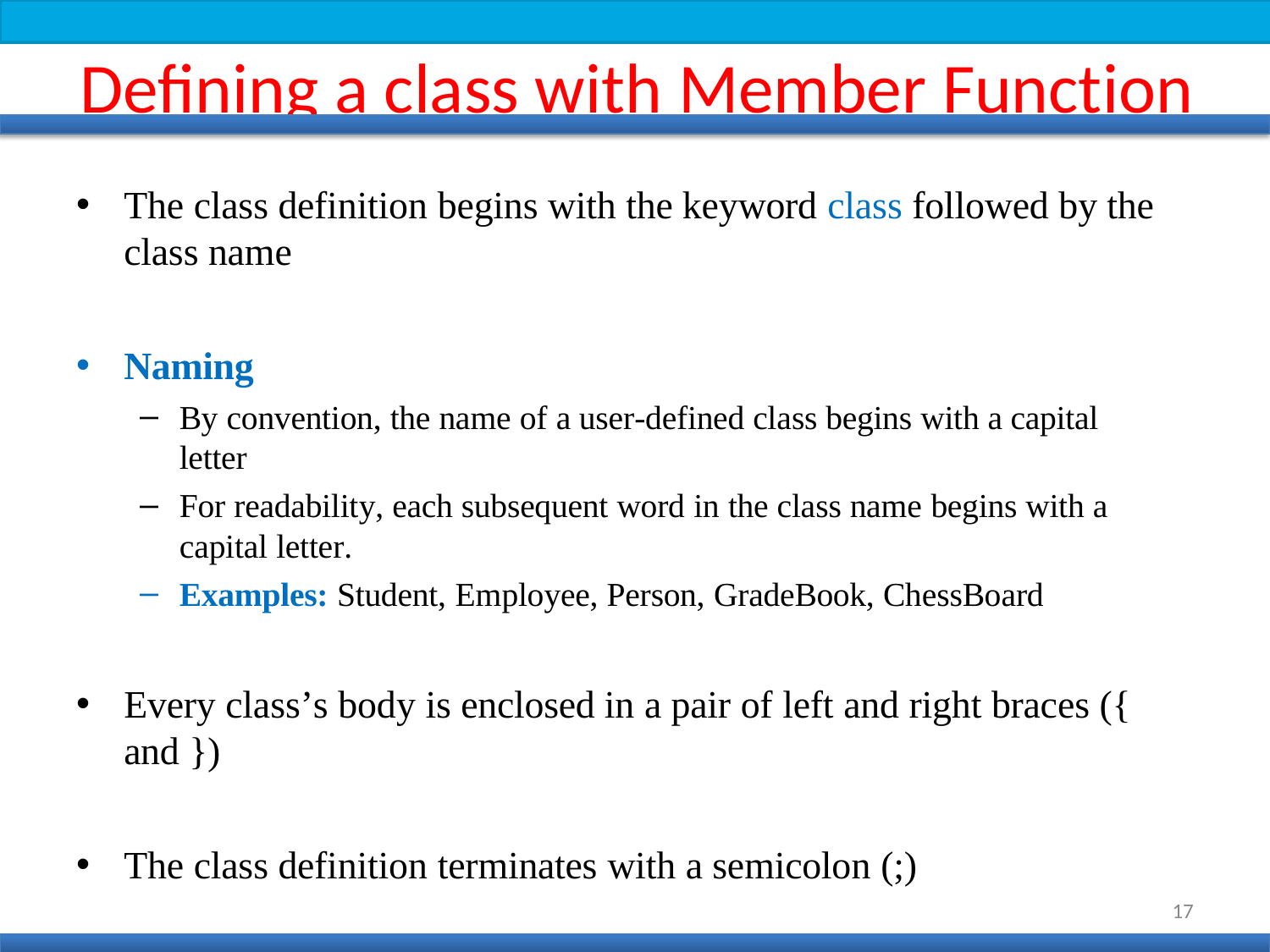

# Defining a class with Member Function

The class definition begins with the keyword class followed by the class name

Naming
By convention, the name of a user-defined class begins with a capital letter
For readability, each subsequent word in the class name begins with a
capital letter.
Examples: Student, Employee, Person, GradeBook, ChessBoard

Every class’s body is enclosed in a pair of left and right braces ({
and })

The class definition terminates with a semicolon (;)
17